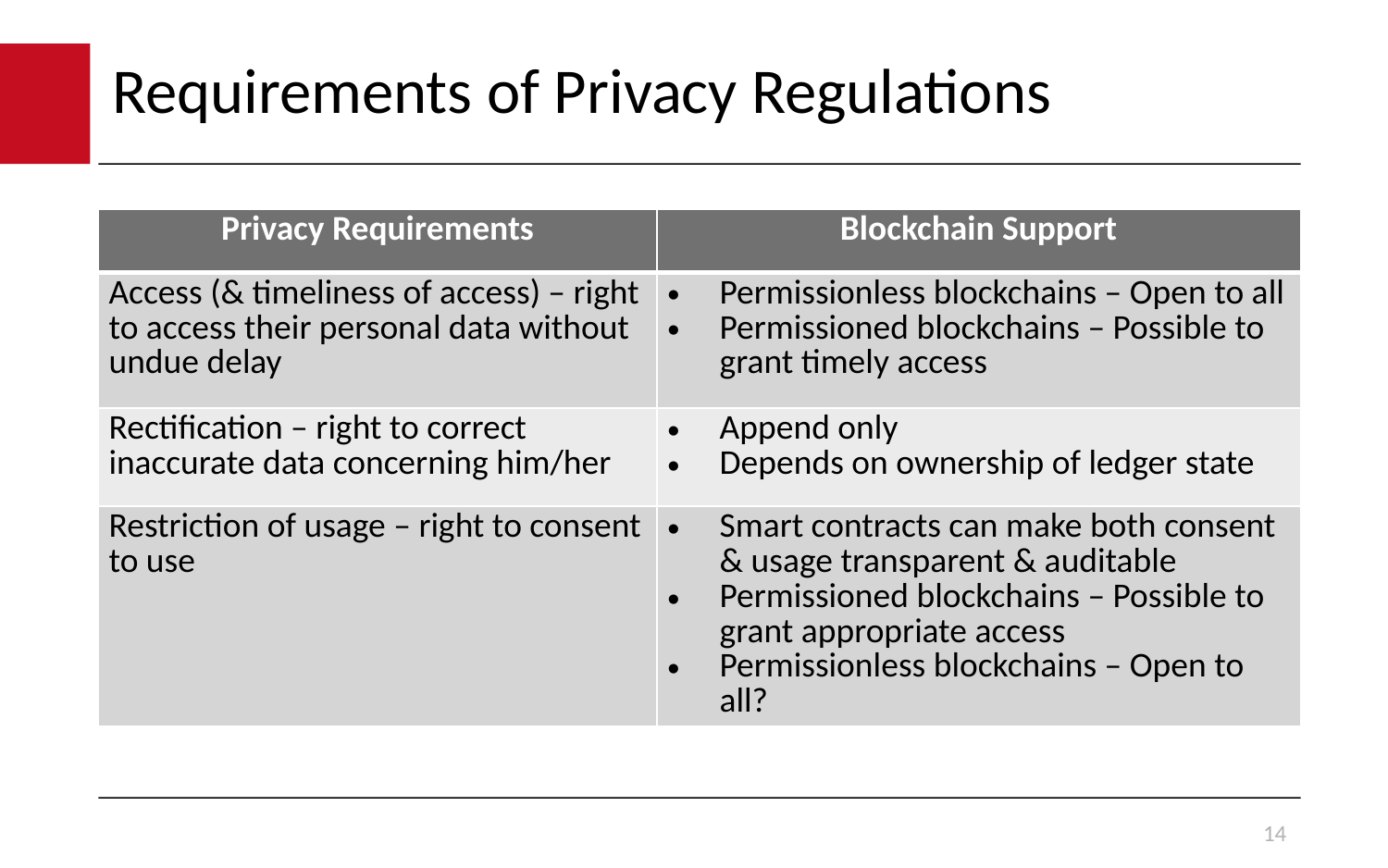

# Requirements of Privacy Regulations
| Privacy Requirements | Blockchain Support |
| --- | --- |
| Access (& timeliness of access) – right to access their personal data without undue delay | Permissionless blockchains – Open to all Permissioned blockchains – Possible to grant timely access |
| Rectification – right to correct inaccurate data concerning him/her | Append only Depends on ownership of ledger state |
| Restriction of usage – right to consent to use | Smart contracts can make both consent & usage transparent & auditable Permissioned blockchains – Possible to grant appropriate access Permissionless blockchains – Open to all? |
14